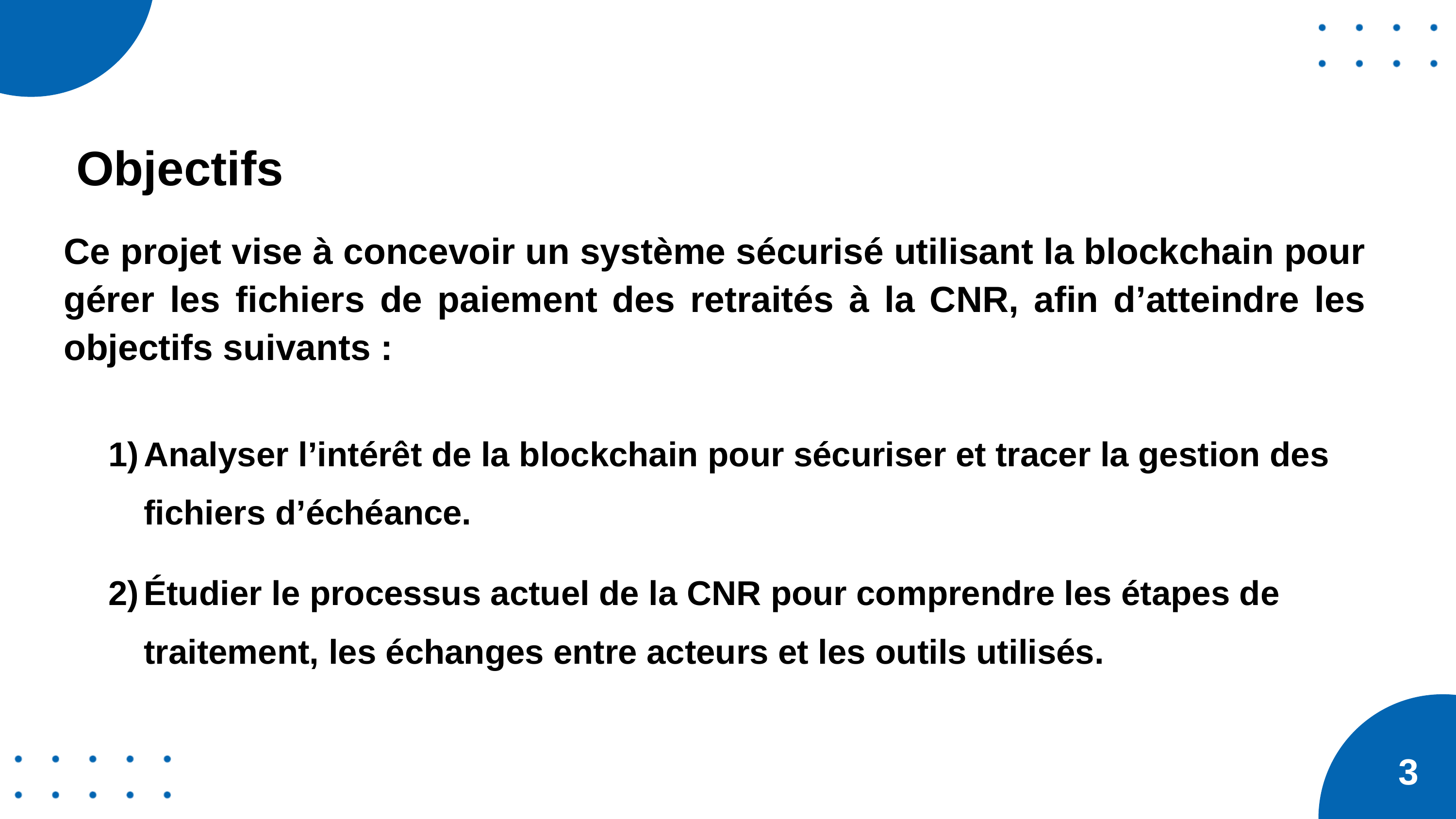

Objectifs
Ce projet vise à concevoir un système sécurisé utilisant la blockchain pour gérer les fichiers de paiement des retraités à la CNR, afin d’atteindre les objectifs suivants :
Analyser l’intérêt de la blockchain pour sécuriser et tracer la gestion des fichiers d’échéance.
Étudier le processus actuel de la CNR pour comprendre les étapes de traitement, les échanges entre acteurs et les outils utilisés.

3